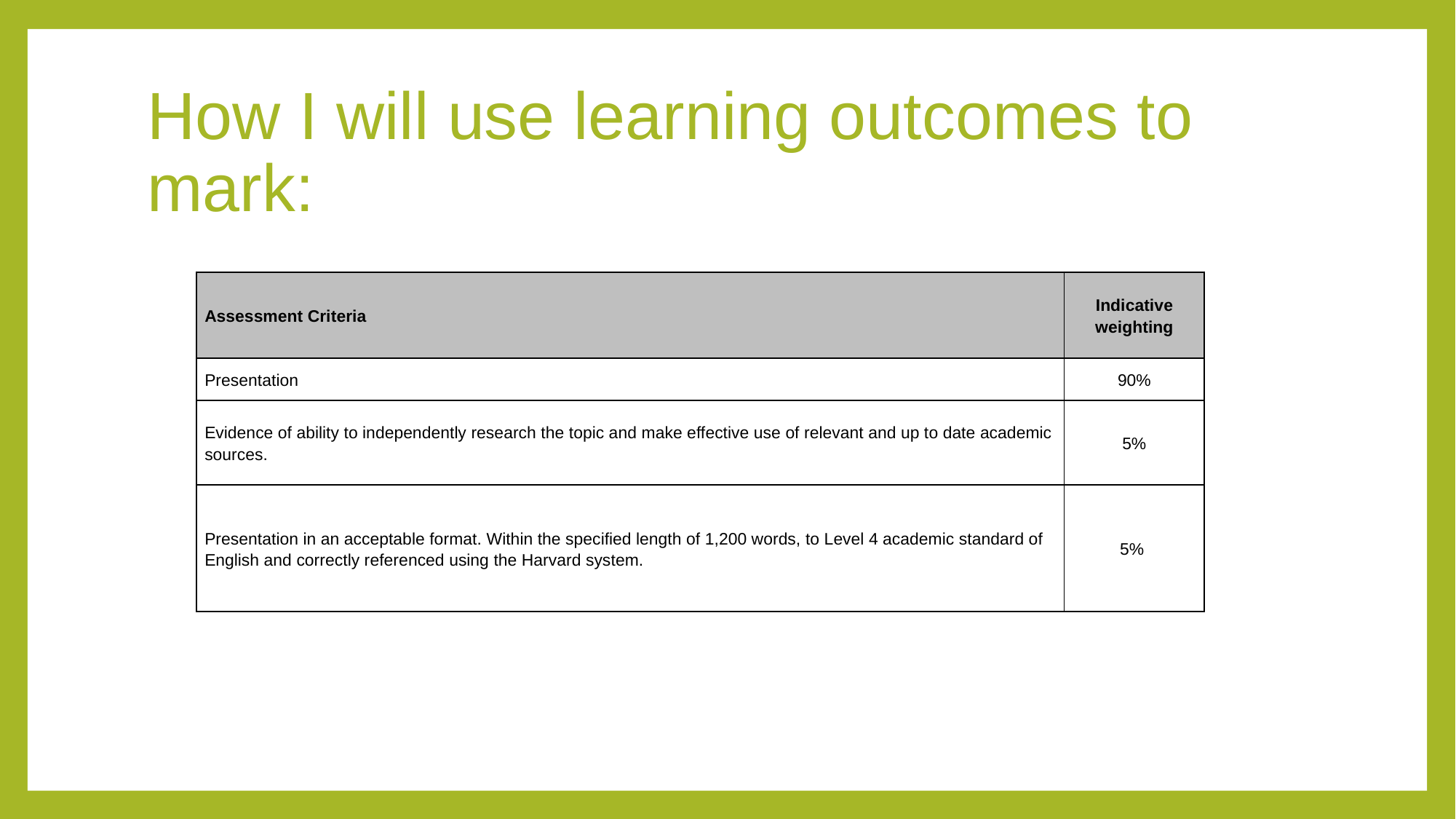

# How I will use learning outcomes to mark:
| Assessment Criteria | Indicative weighting |
| --- | --- |
| Presentation | 90% |
| Evidence of ability to independently research the topic and make effective use of relevant and up to date academic sources. | 5% |
| Presentation in an acceptable format. Within the specified length of 1,200 words, to Level 4 academic standard of English and correctly referenced using the Harvard system. | 5% |